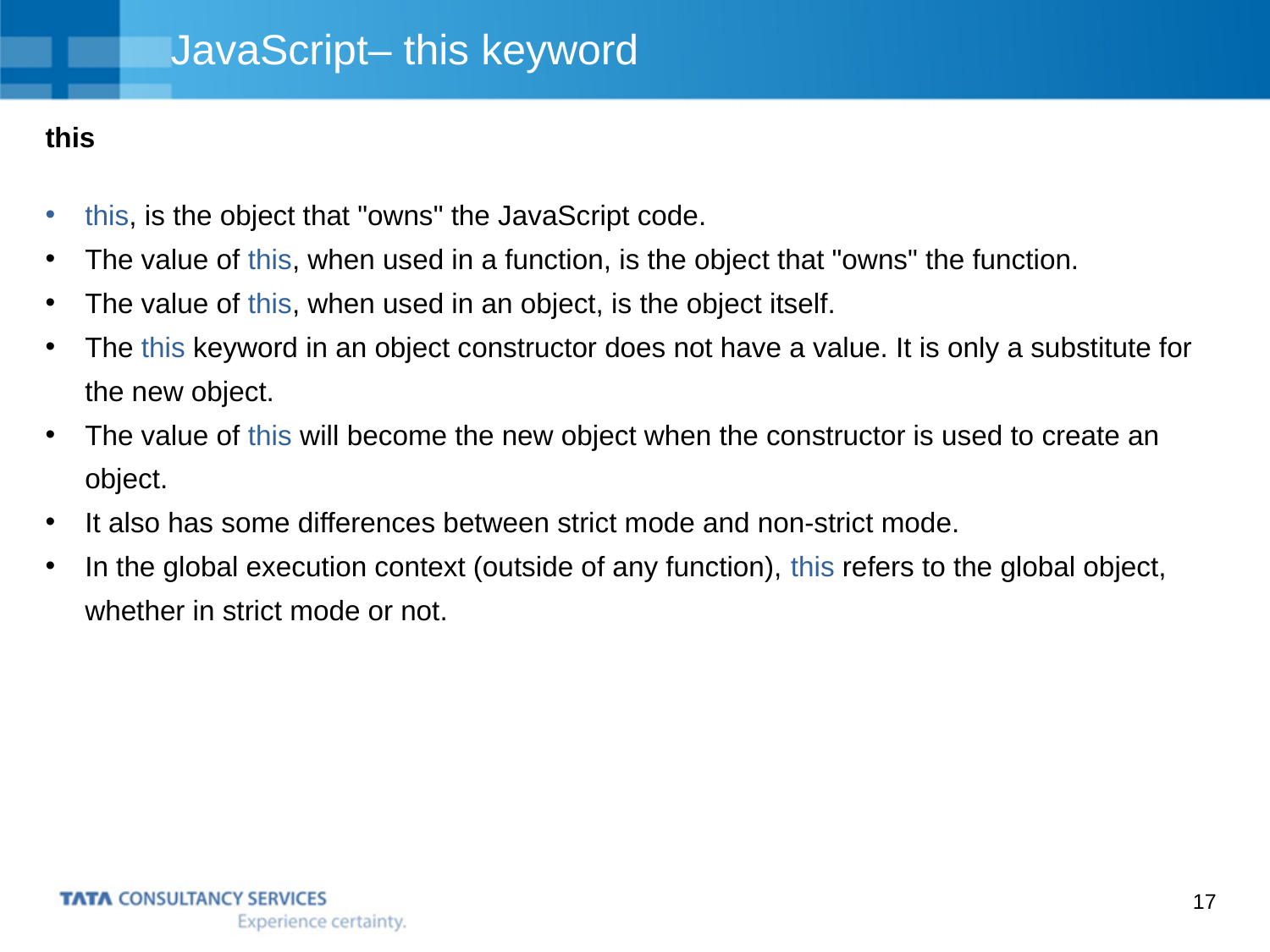

# JavaScript– this keyword
this

this, is the object that "owns" the JavaScript code.
The value of this, when used in a function, is the object that "owns" the function.
The value of this, when used in an object, is the object itself.
The this keyword in an object constructor does not have a value. It is only a substitute for the new object.
The value of this will become the new object when the constructor is used to create an object.
It also has some differences between strict mode and non-strict mode.
In the global execution context (outside of any function), this refers to the global object, whether in strict mode or not.